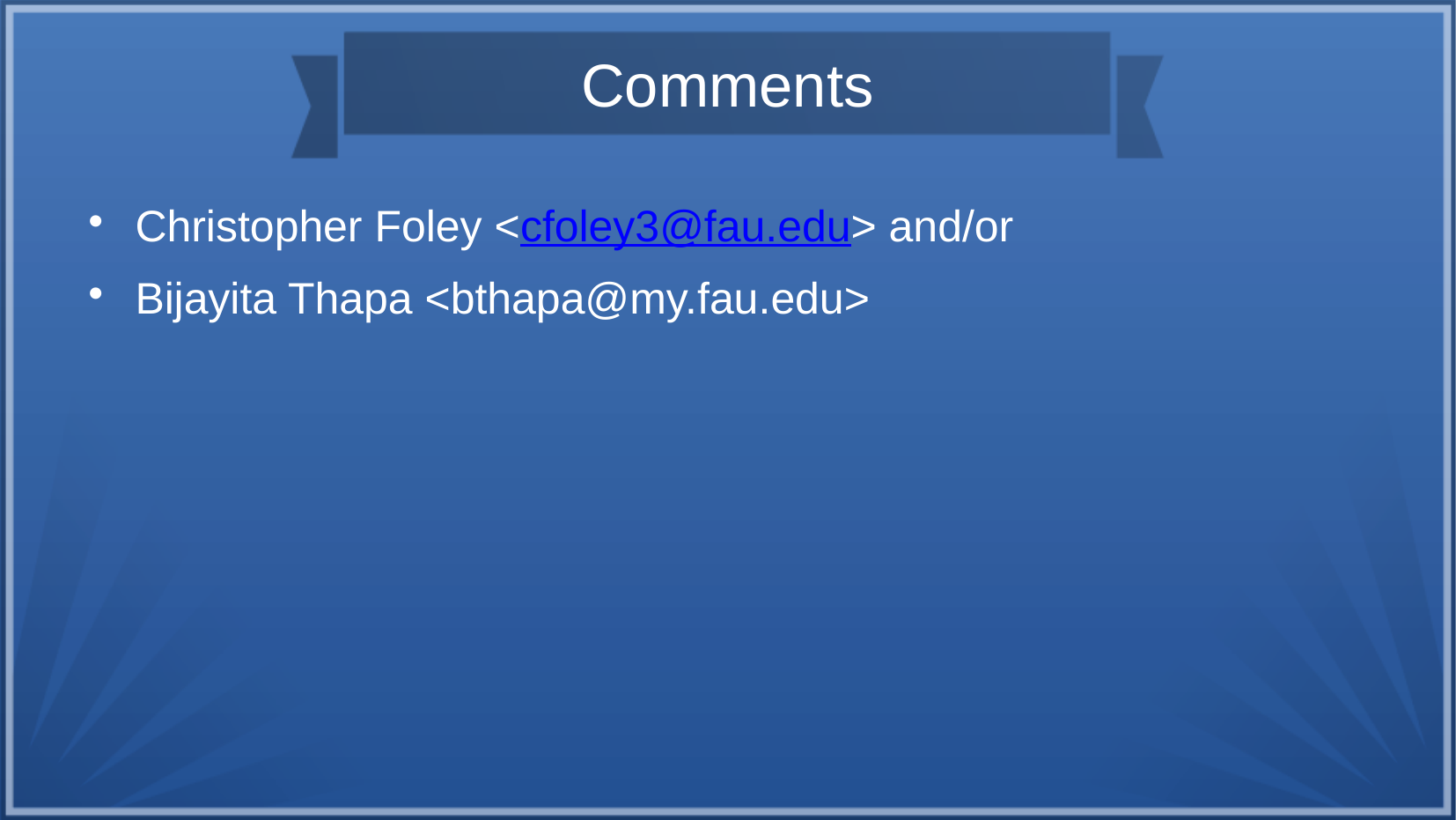

Comments
Christopher Foley <cfoley3@fau.edu> and/or
Bijayita Thapa <bthapa@my.fau.edu>